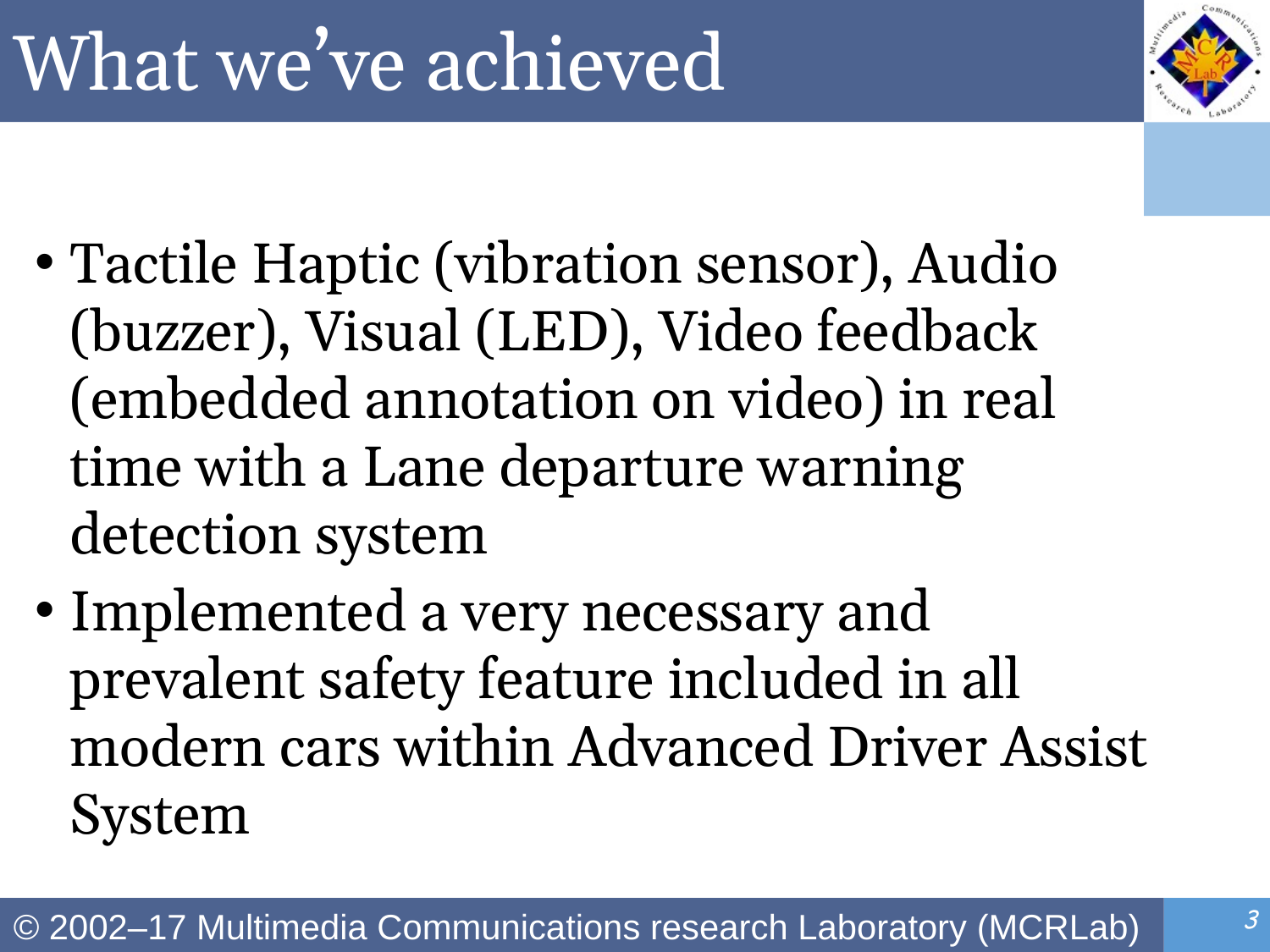

# What we’ve achieved

Tactile Haptic (vibration sensor), Audio (buzzer), Visual (LED), Video feedback (embedded annotation on video) in real time with a Lane departure warning detection system
Implemented a very necessary and prevalent safety feature included in all modern cars within Advanced Driver Assist System